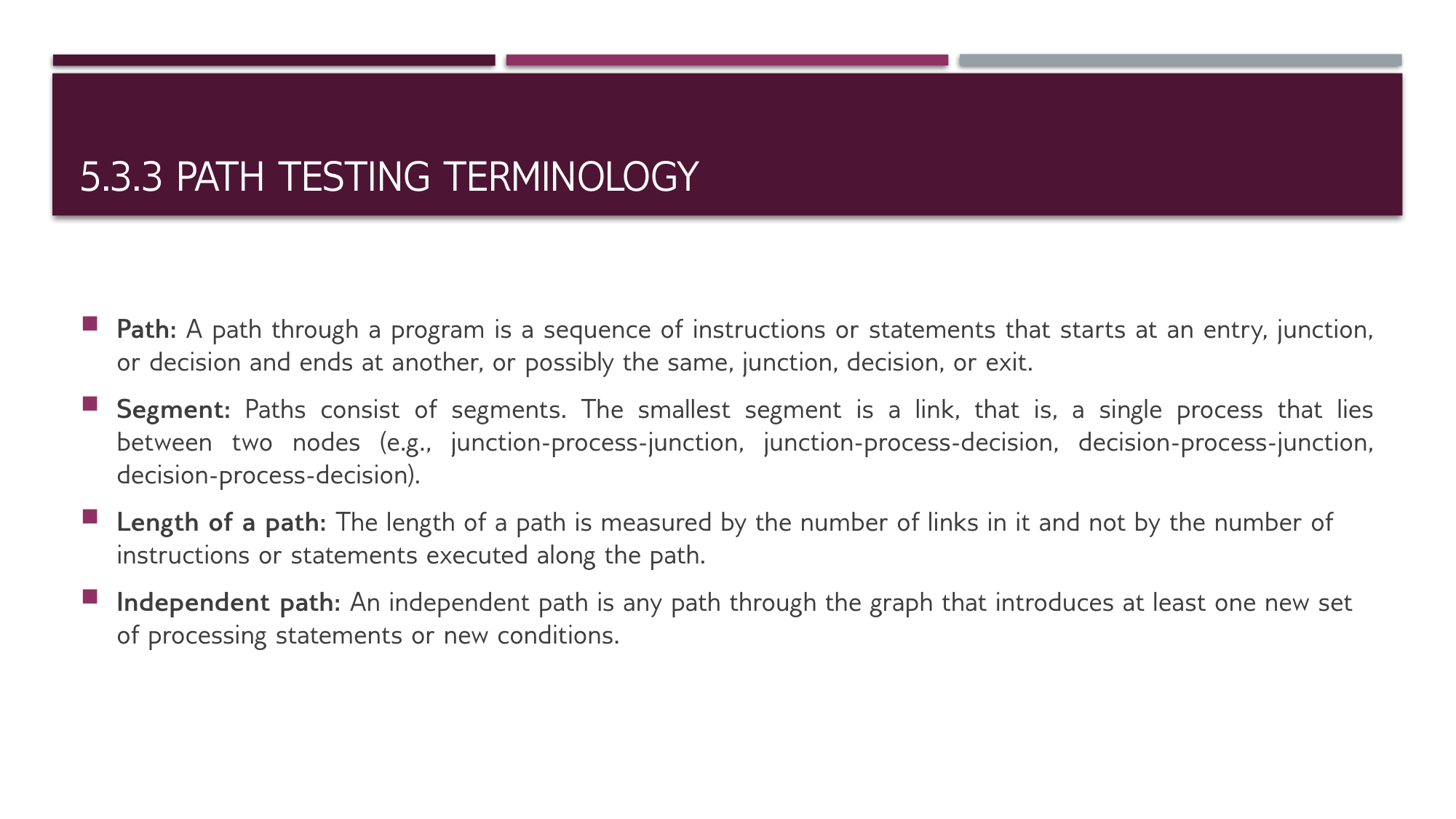

# 5.3.3 PATH TESTING TERMINOLOGY
Path: A path through a program is a sequence of instructions or statements that starts at an entry, junction, or decision and ends at another, or possibly the same, junction, decision, or exit.
Segment: Paths consist of segments. The smallest segment is a link, that is, a single process that lies between two nodes (e.g., junction-process-junction, junction-process-decision, decision-process-junction, decision-process-decision).
Length of a path: The length of a path is measured by the number of links in it and not by the number of instructions or statements executed along the path.
Independent path: An independent path is any path through the graph that introduces at least one new set of processing statements or new conditions.